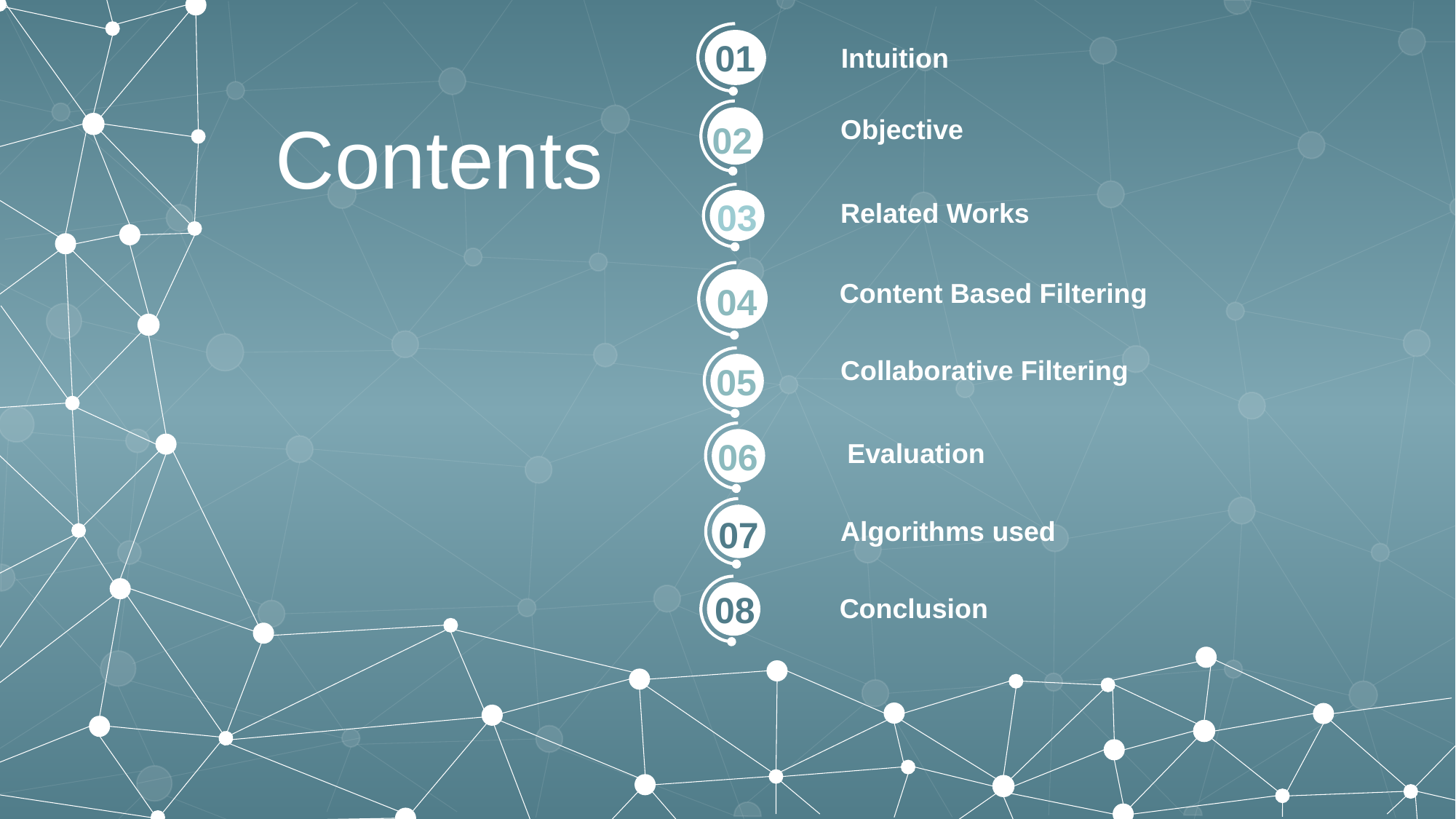

01
Intuition

Contents
Objective
02

03
Related Works

Content Based Filtering
04

Collaborative Filtering
05

06
Evaluation

07
Algorithms used

08
Conclusion